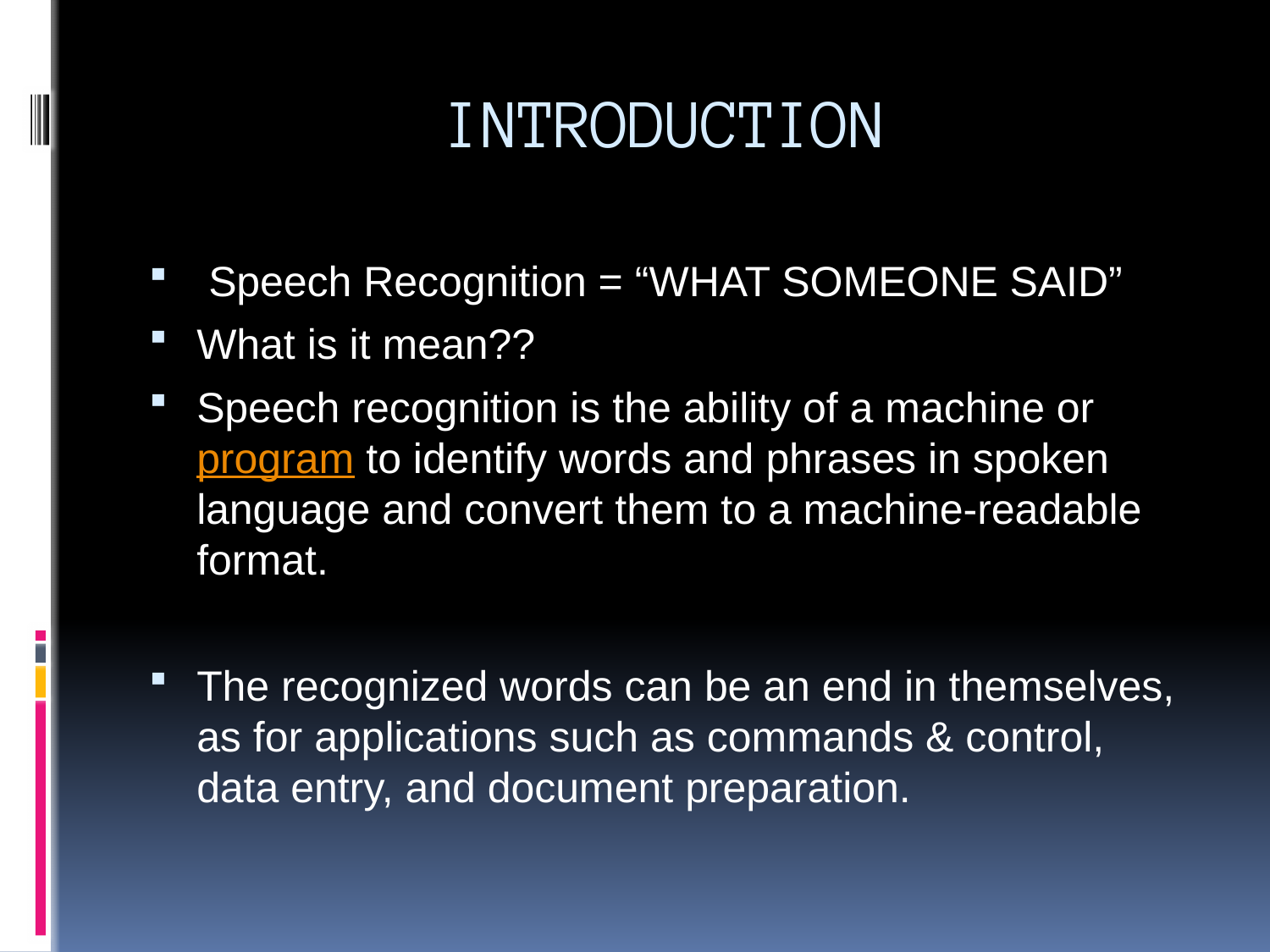

# INTRODUCTION
 Speech Recognition = “WHAT SOMEONE SAID”
What is it mean??
Speech recognition is the ability of a machine or program to identify words and phrases in spoken language and convert them to a machine-readable format.

The recognized words can be an end in themselves, as for applications such as commands & control, data entry, and document preparation.